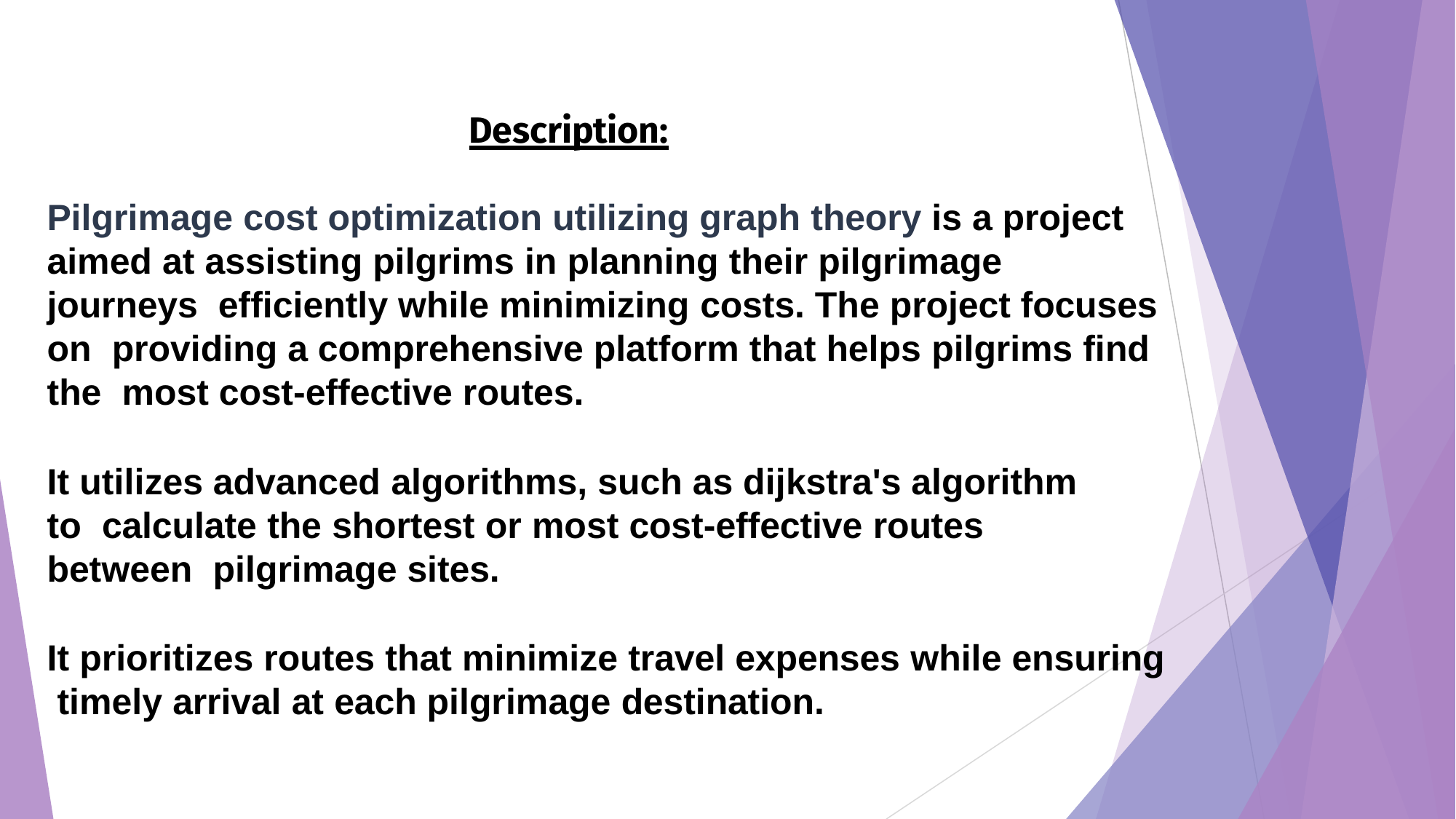

# Description:
Pilgrimage cost optimization utilizing graph theory is a project  aimed at assisting pilgrims in planning their pilgrimage journeys  efficiently while minimizing costs. The project focuses on  providing a comprehensive platform that helps pilgrims find the  most cost-effective routes.

It utilizes advanced algorithms, such as dijkstra's algorithm	to  calculate the shortest or most cost-effective routes between  pilgrimage sites.

It prioritizes routes that minimize travel expenses while ensuring  timely arrival at each pilgrimage destination.